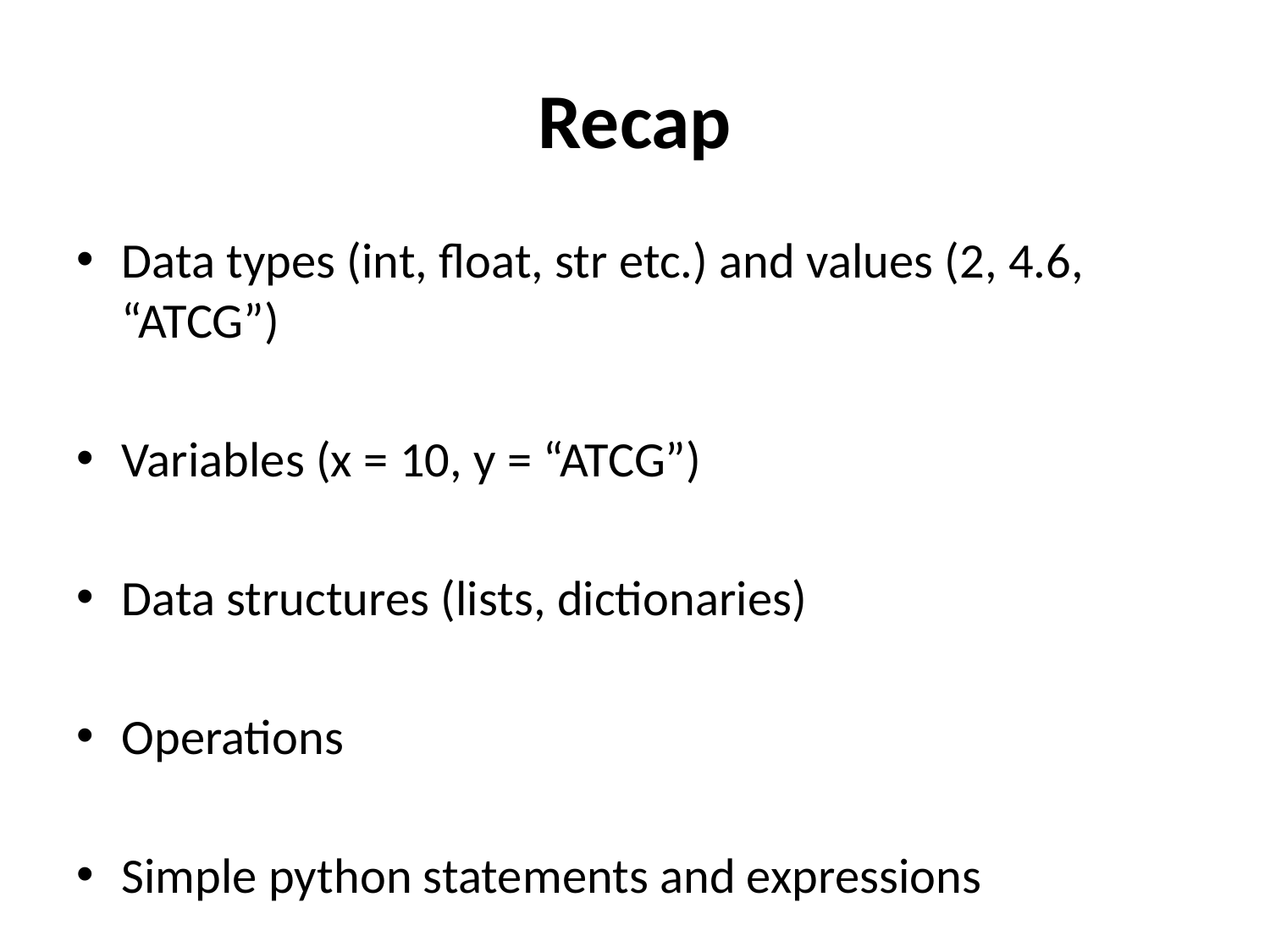

# Recap
Data types (int, float, str etc.) and values (2, 4.6, “ATCG”)

Variables (x = 10, y = “ATCG”)

Data structures (lists, dictionaries)

Operations

Simple python statements and expressions